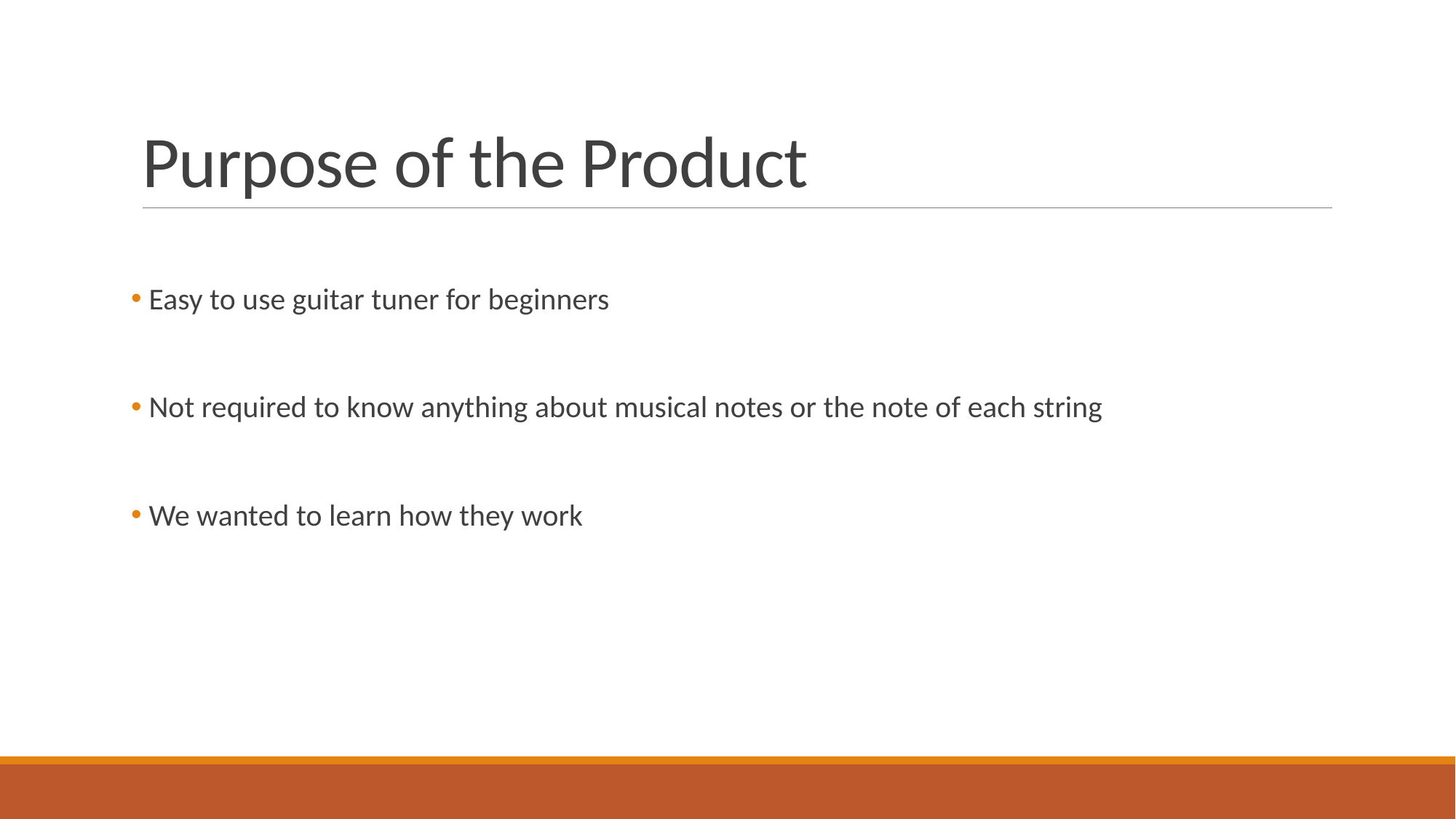

# Purpose of the Product

 Easy to use guitar tuner for beginners

 Not required to know anything about musical notes or the note of each string

 We wanted to learn how they work